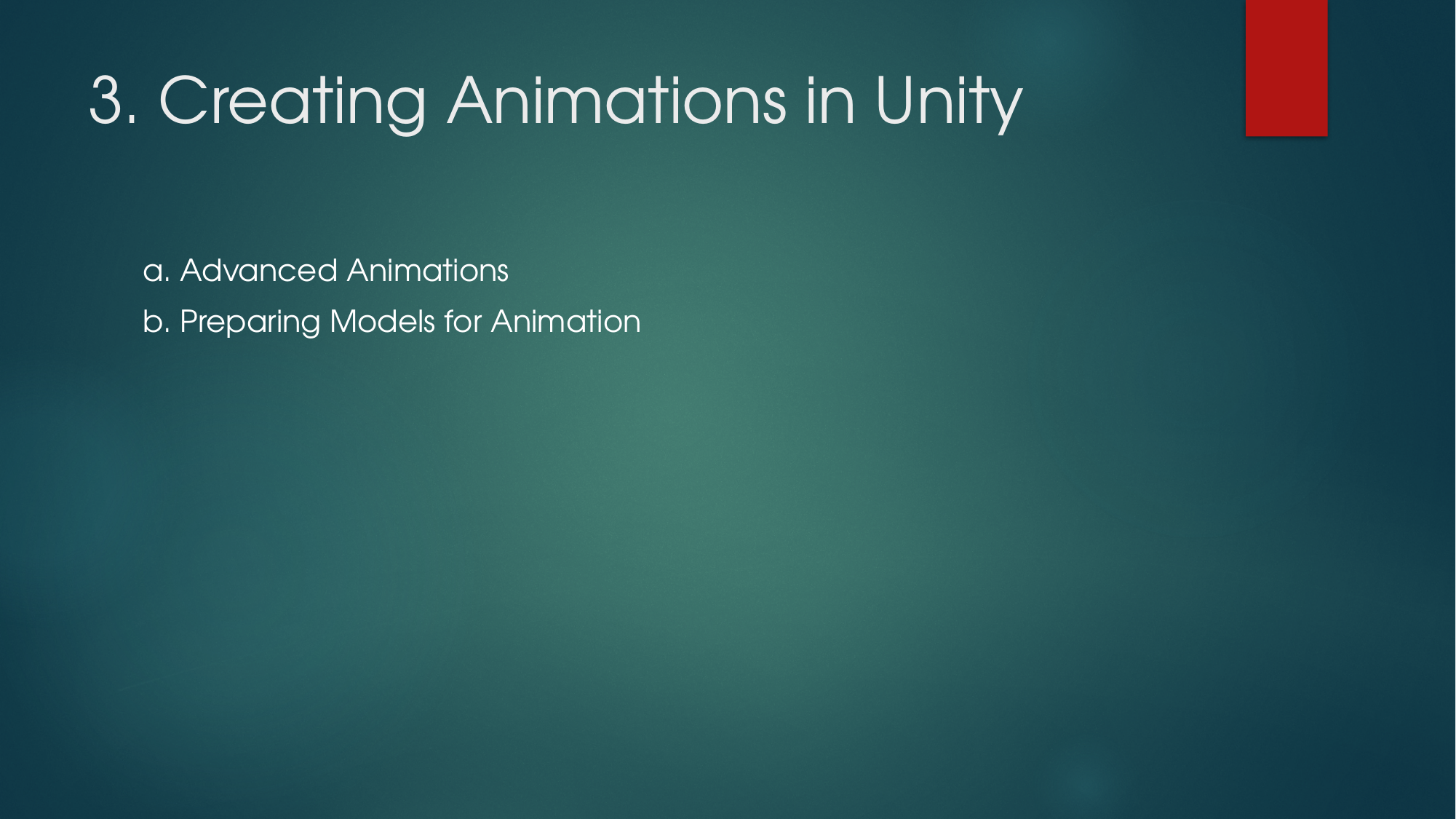

# 3. Creating Animations in Unity
a. Advanced Animations
b. Preparing Models for Animation